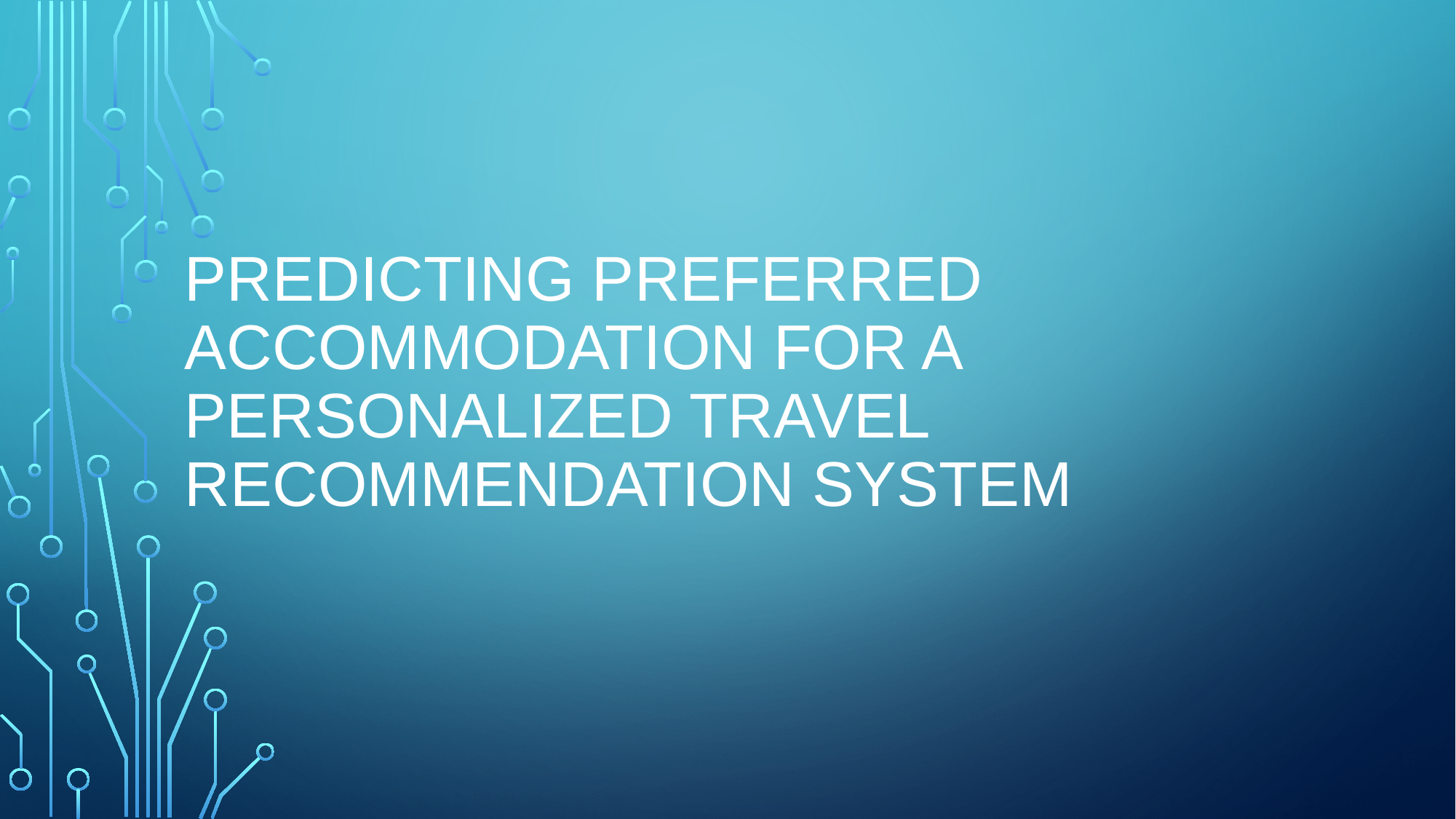

# Predicting preferred accommodation for a personalized travel recommendation system